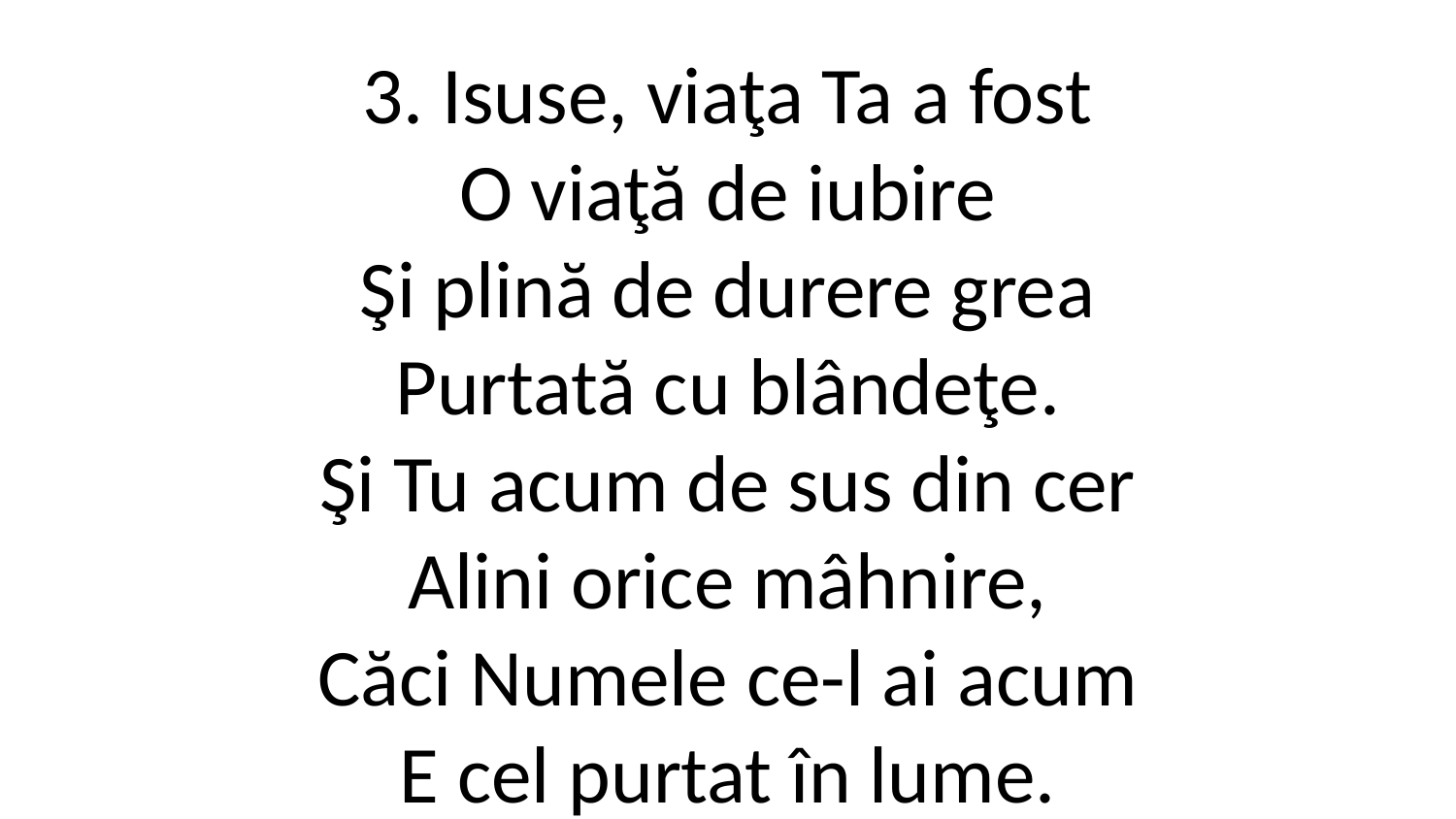

3. Isuse, viaţa Ta a fost
O viaţă de iubire
Şi plină de durere grea
Purtată cu blândeţe.
Şi Tu acum de sus din cer
Alini orice mâhnire,
Căci Numele ce-l ai acum
E cel purtat în lume.